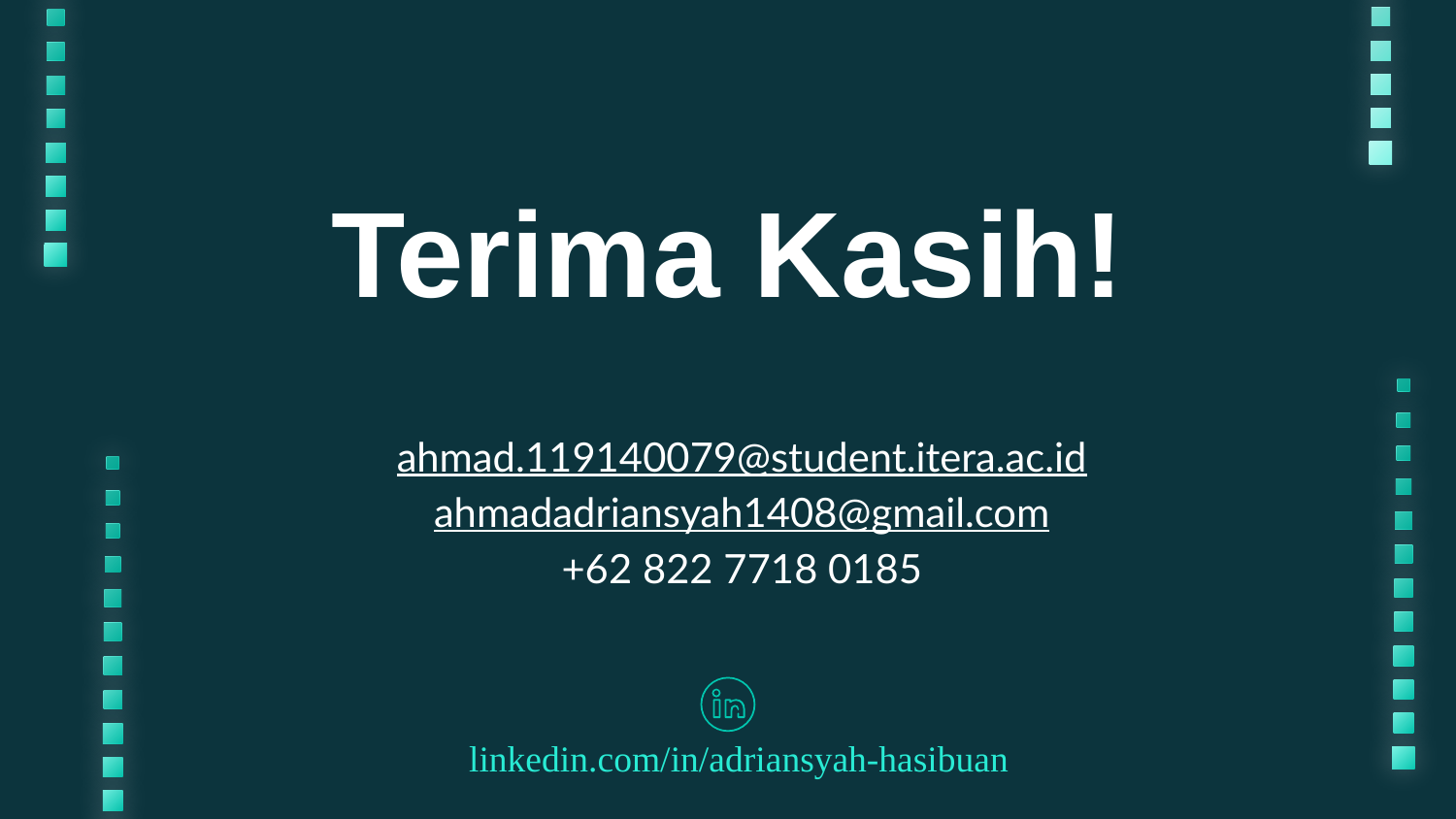

# Terima Kasih!
ahmad.119140079@student.itera.ac.id
ahmadadriansyah1408@gmail.com
+62 822 7718 0185

linkedin.com/in/adriansyah-hasibuan